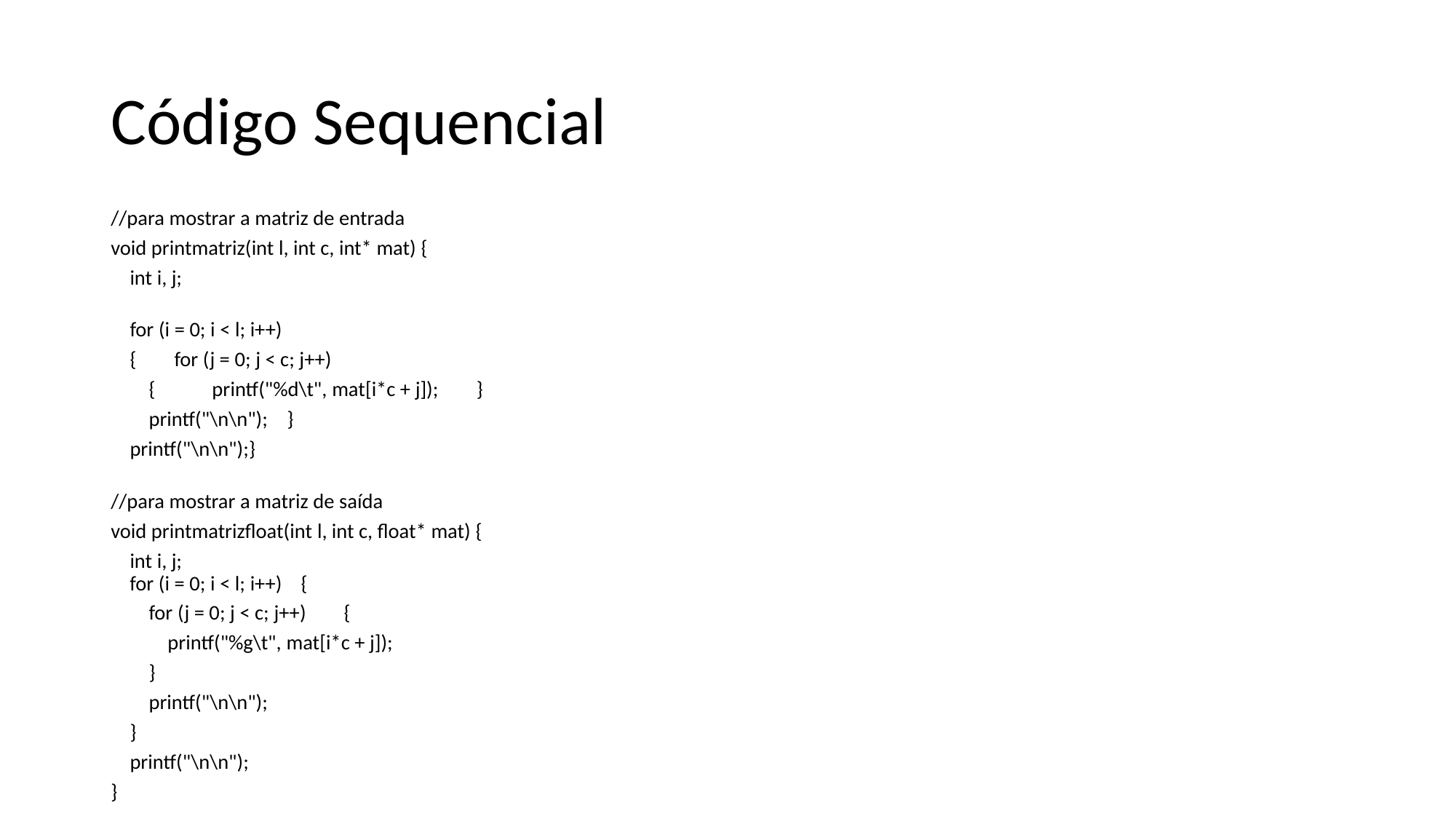

# Código Sequencial
//para mostrar a matriz de entrada
void printmatriz(int l, int c, int* mat) {
    int i, j;
    for (i = 0; i < l; i++)
    {        for (j = 0; j < c; j++)
        {            printf("%d\t", mat[i*c + j]);        }
        printf("\n\n");    }
    printf("\n\n");}
//para mostrar a matriz de saída
void printmatrizfloat(int l, int c, float* mat) {
    int i, j;
    for (i = 0; i < l; i++)    {
        for (j = 0; j < c; j++)        {
            printf("%g\t", mat[i*c + j]);
        }
        printf("\n\n");
    }
    printf("\n\n");
}